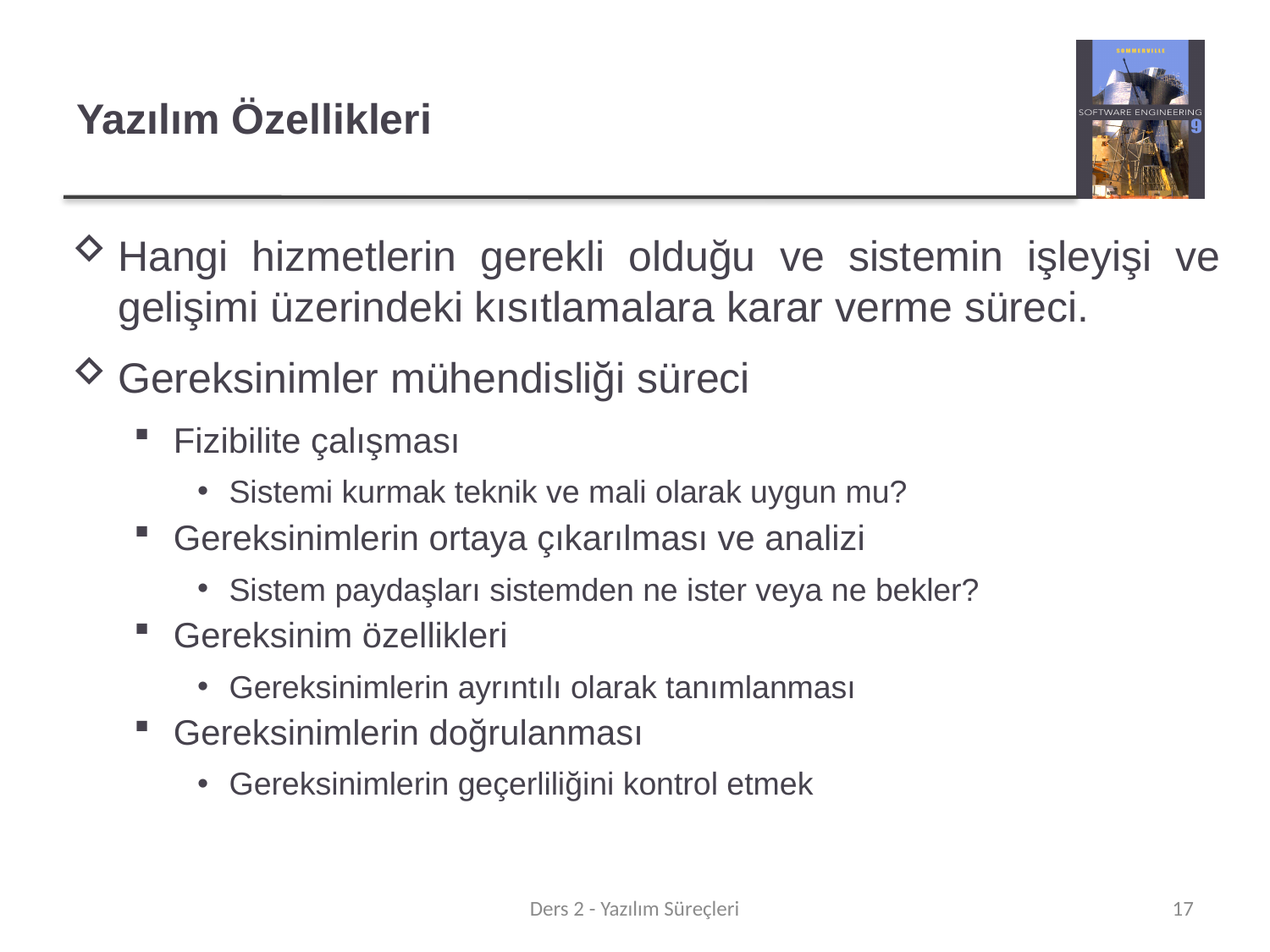

# Yazılım Özellikleri
Hangi hizmetlerin gerekli olduğu ve sistemin işleyişi ve gelişimi üzerindeki kısıtlamalara karar verme süreci.
Gereksinimler mühendisliği süreci
Fizibilite çalışması
Sistemi kurmak teknik ve mali olarak uygun mu?
Gereksinimlerin ortaya çıkarılması ve analizi
Sistem paydaşları sistemden ne ister veya ne bekler?
Gereksinim özellikleri
Gereksinimlerin ayrıntılı olarak tanımlanması
Gereksinimlerin doğrulanması
Gereksinimlerin geçerliliğini kontrol etmek
Ders 2 - Yazılım Süreçleri
17